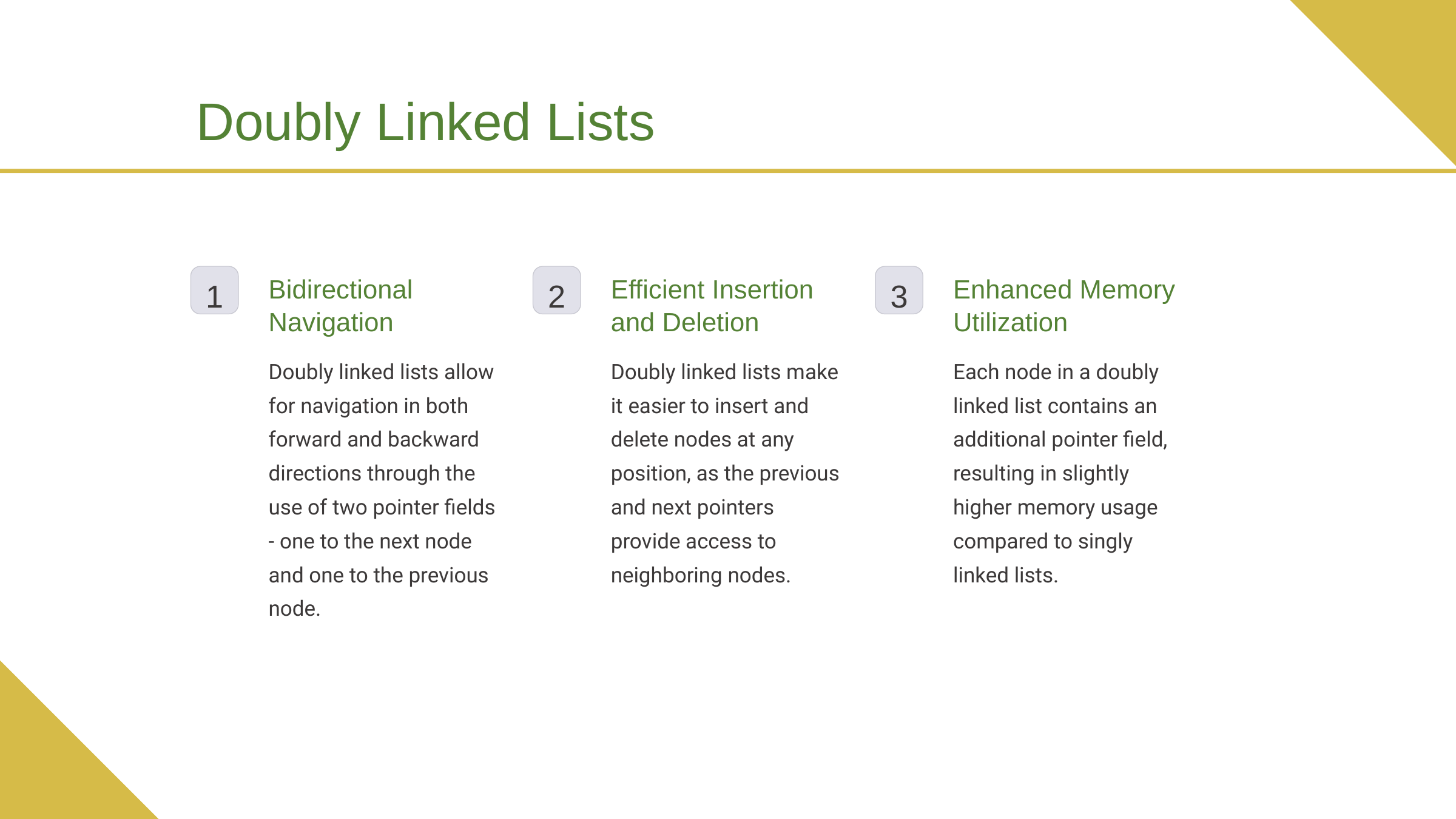

Doubly Linked Lists

Bidirectional Navigation

Efficient Insertion and Deletion

Enhanced Memory Utilization
1
2
3
Doubly linked lists allow for navigation in both forward and backward directions through the use of two pointer fields - one to the next node and one to the previous node.
Doubly linked lists make it easier to insert and delete nodes at any position, as the previous and next pointers provide access to neighboring nodes.
Each node in a doubly linked list contains an additional pointer field, resulting in slightly higher memory usage compared to singly linked lists.